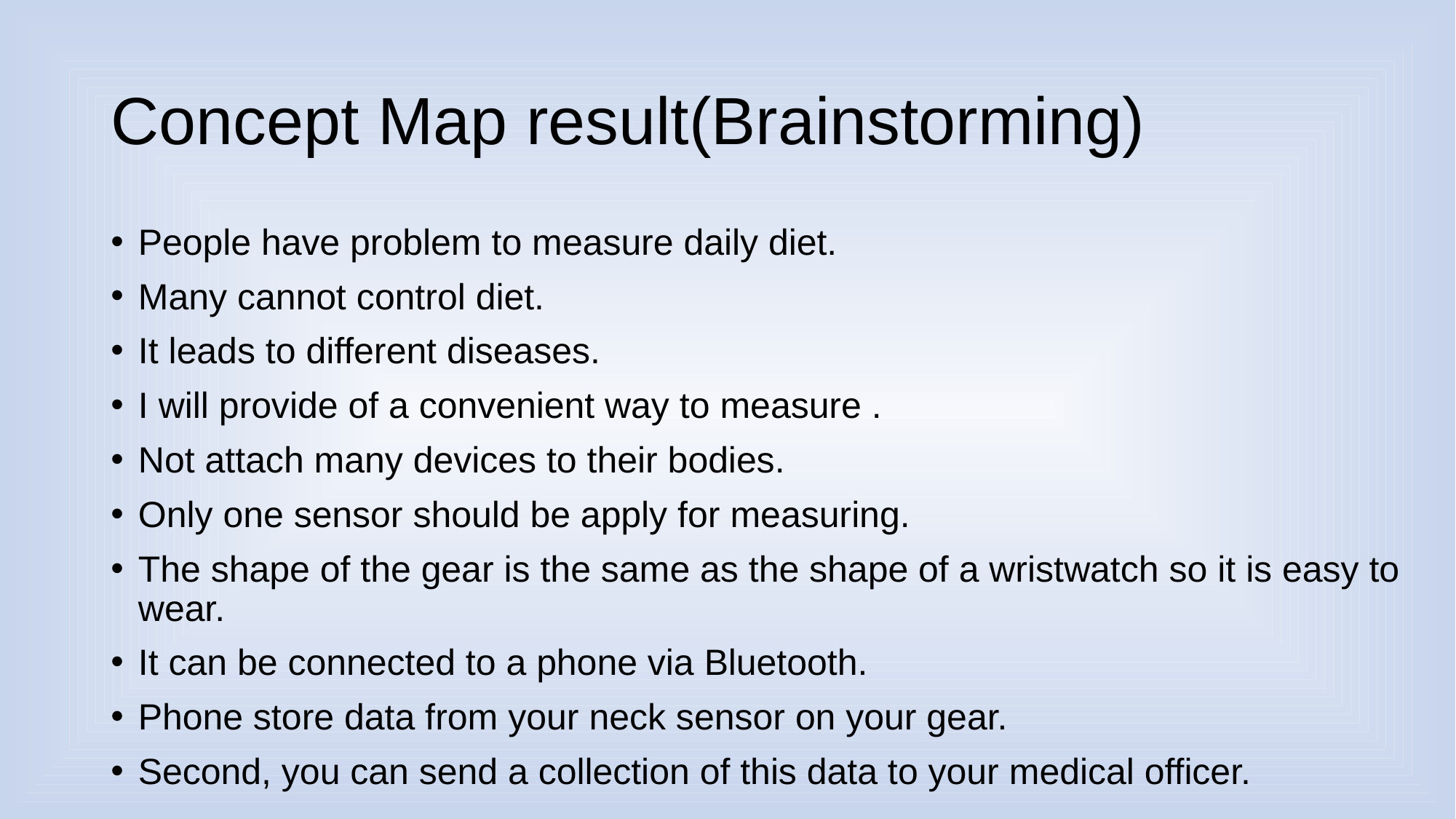

# Concept Map result(Brainstorming)
People have problem to measure daily diet.
Many cannot control diet.
It leads to different diseases.
I will provide of a convenient way to measure .
Not attach many devices to their bodies.
Only one sensor should be apply for measuring.
The shape of the gear is the same as the shape of a wristwatch so it is easy to wear.
It can be connected to a phone via Bluetooth.
Phone store data from your neck sensor on your gear.
Second, you can send a collection of this data to your medical officer.